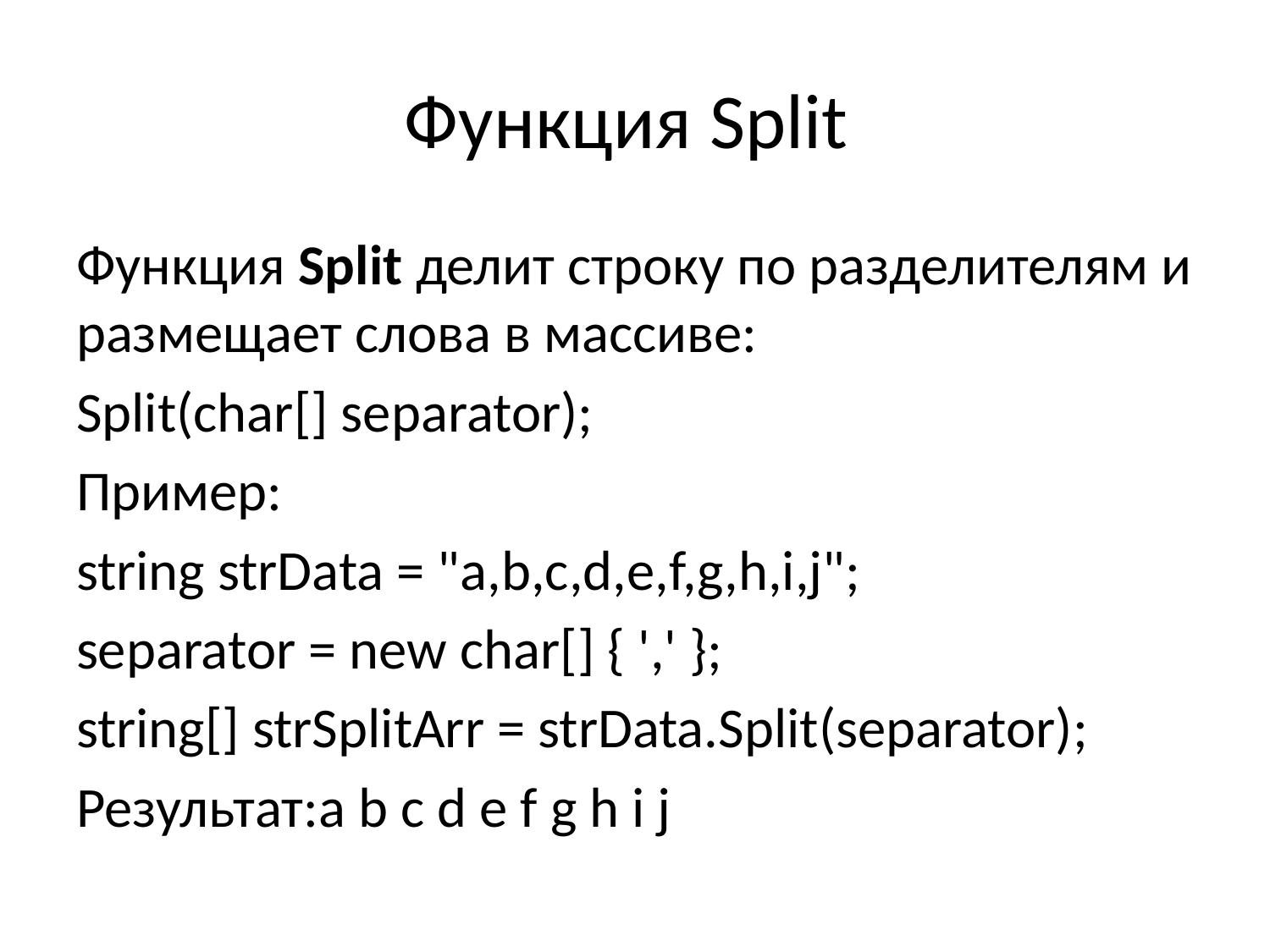

# Функция Split
Функция Split делит строку по разделителям и размещает слова в массиве:
Split(char[] separator);
Пример:
string strData = "a,b,c,d,e,f,g,h,i,j";
separator = new char[] { ',' };
string[] strSplitArr = strData.Split(separator);
Результат:a b c d e f g h i j